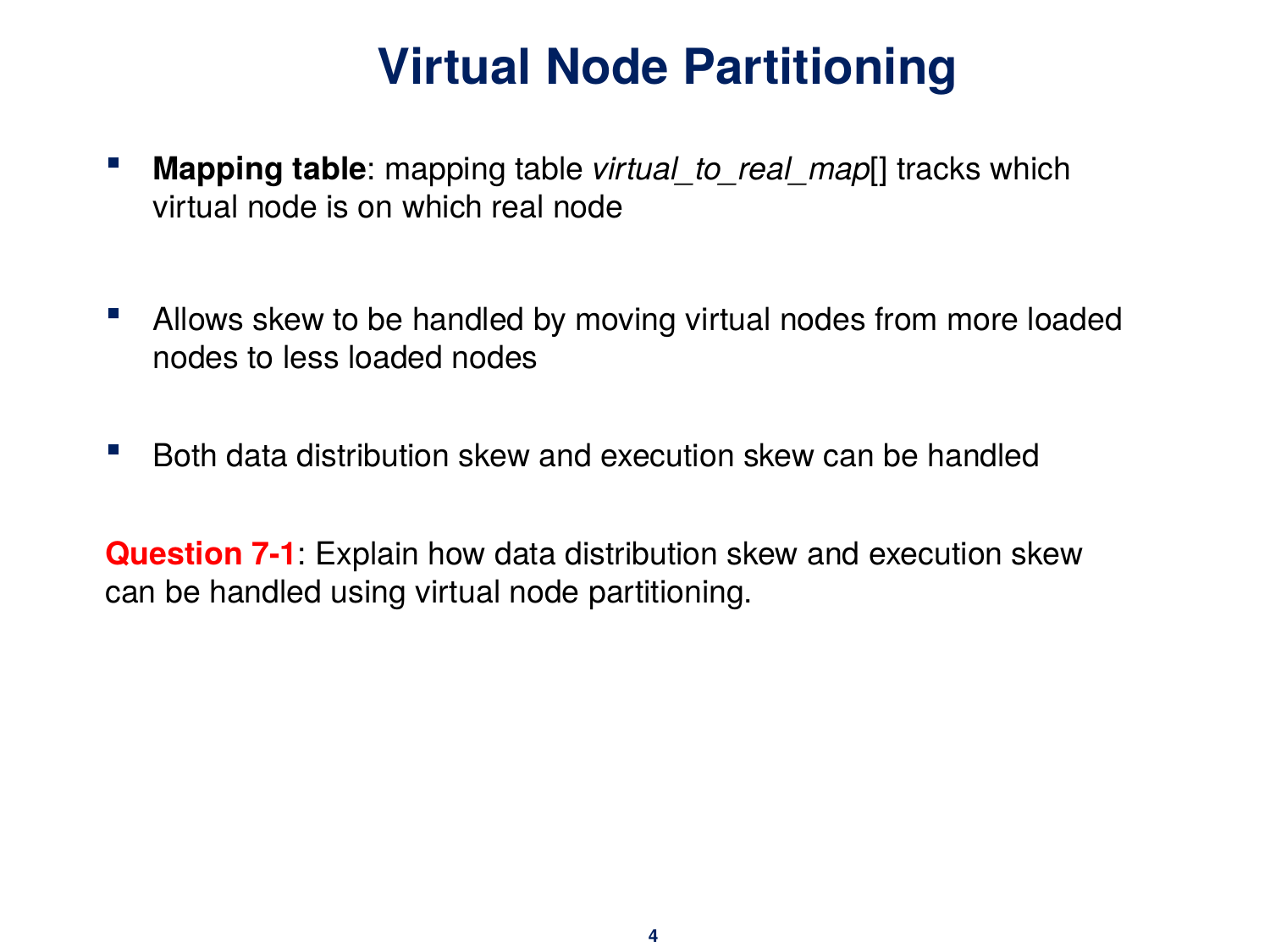

# Virtual Node Partitioning
Mapping table: mapping table virtual_to_real_map[] tracks which virtual node is on which real node

Allows skew to be handled by moving virtual nodes from more loaded nodes to less loaded nodes

Both data distribution skew and execution skew can be handled

Question 7-1: Explain how data distribution skew and execution skew can be handled using virtual node partitioning.